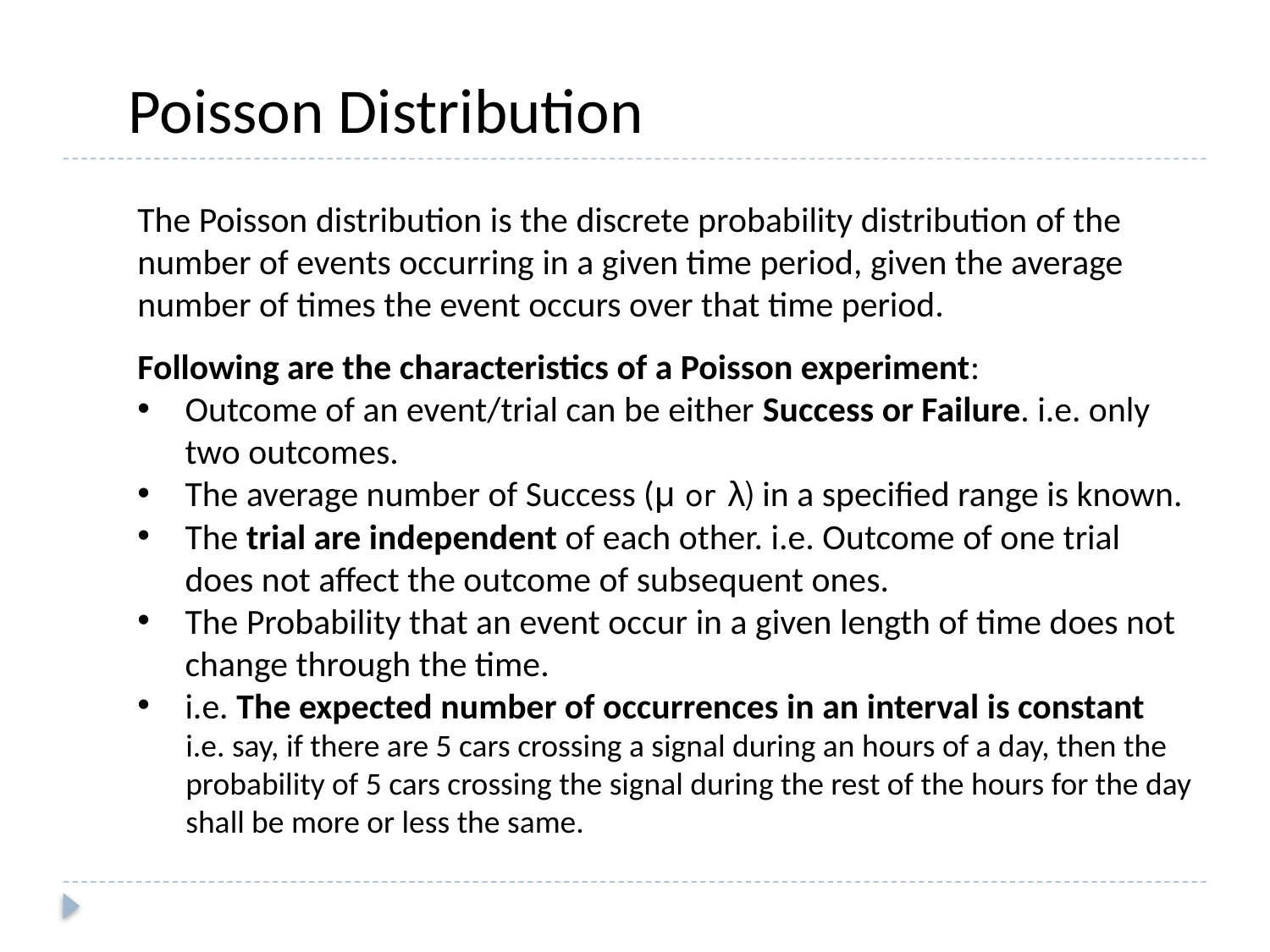

Poisson Distribution
The Poisson distribution is the discrete probability distribution of the number of events occurring in a given time period, given the average number of times the event occurs over that time period.
Following are the characteristics of a Poisson experiment:
Outcome of an event/trial can be either Success or Failure. i.e. only two outcomes.
The average number of Success (μ or λ) in a specified range is known.
The trial are independent of each other. i.e. Outcome of one trial does not affect the outcome of subsequent ones.
The Probability that an event occur in a given length of time does not change through the time.
i.e. The expected number of occurrences in an interval is constant
i.e. say, if there are 5 cars crossing a signal during an hours of a day, then the probability of 5 cars crossing the signal during the rest of the hours for the day shall be more or less the same.